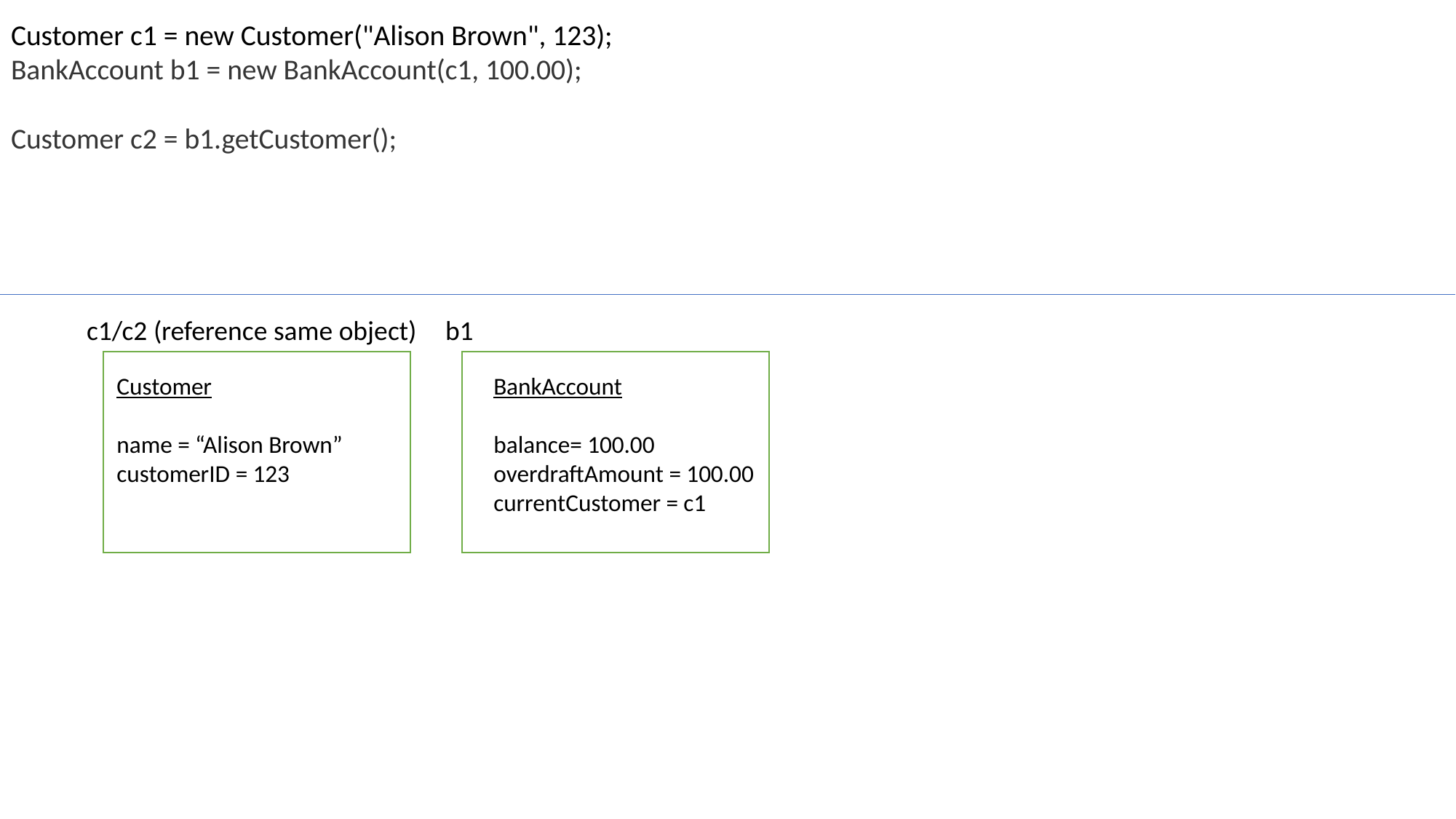

Customer c1 = new Customer("Alison Brown", 123);
BankAccount b1 = new BankAccount(c1, 100.00);

Customer c2 = b1.getCustomer();

c1/c2 (reference same object)
b1

Customer

name = “Alison Brown”
customerID = 123

BankAccount

balance= 100.00
overdraftAmount = 100.00
currentCustomer = c1